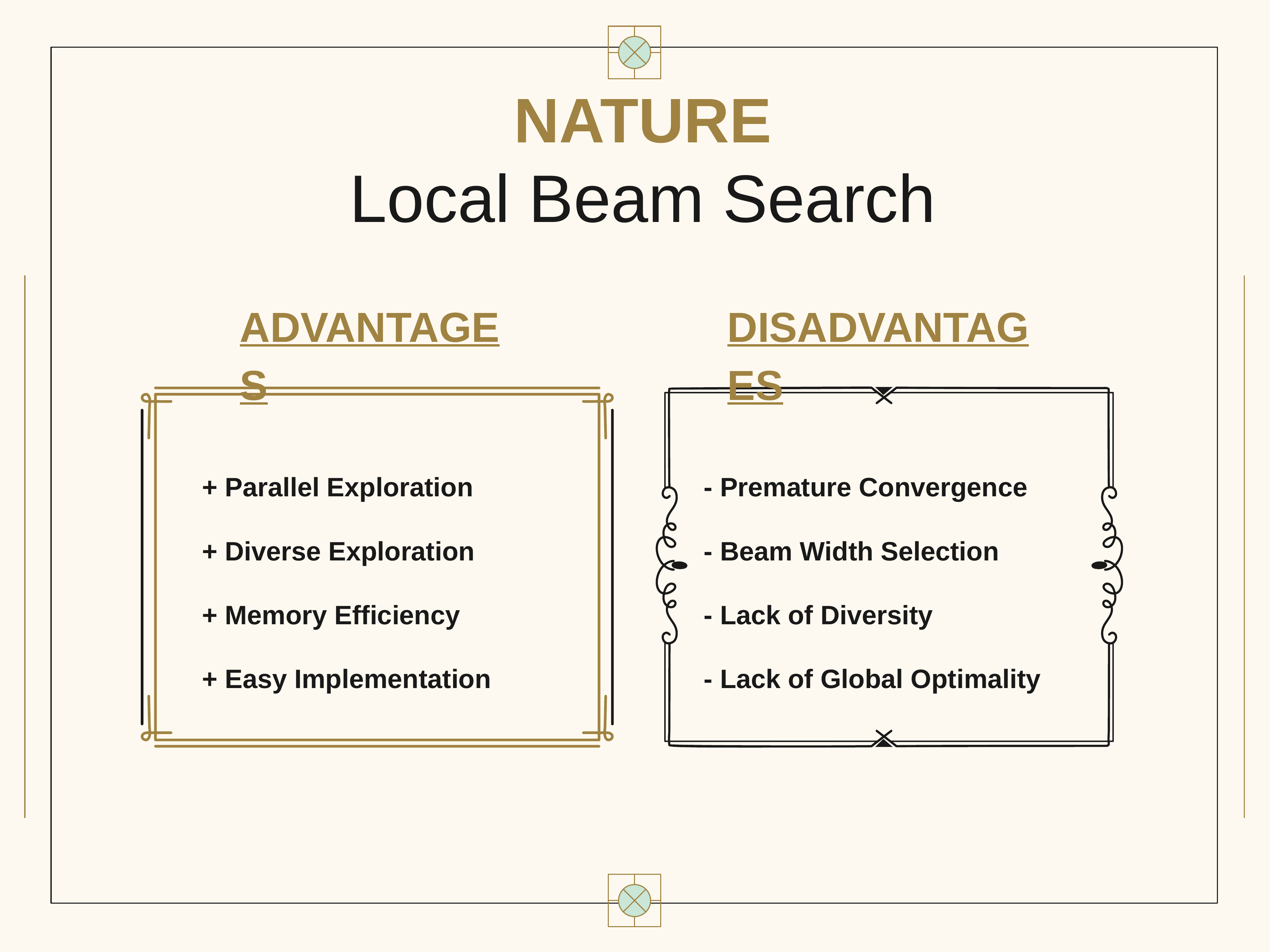

# NATURE Local Beam Search
ADVANTAGES
DISADVANTAGES

+ Parallel Exploration
+ Diverse Exploration
+ Memory Efficiency
+ Easy Implementation
- Premature Convergence
- Beam Width Selection
- Lack of Diversity
- Lack of Global Optimality